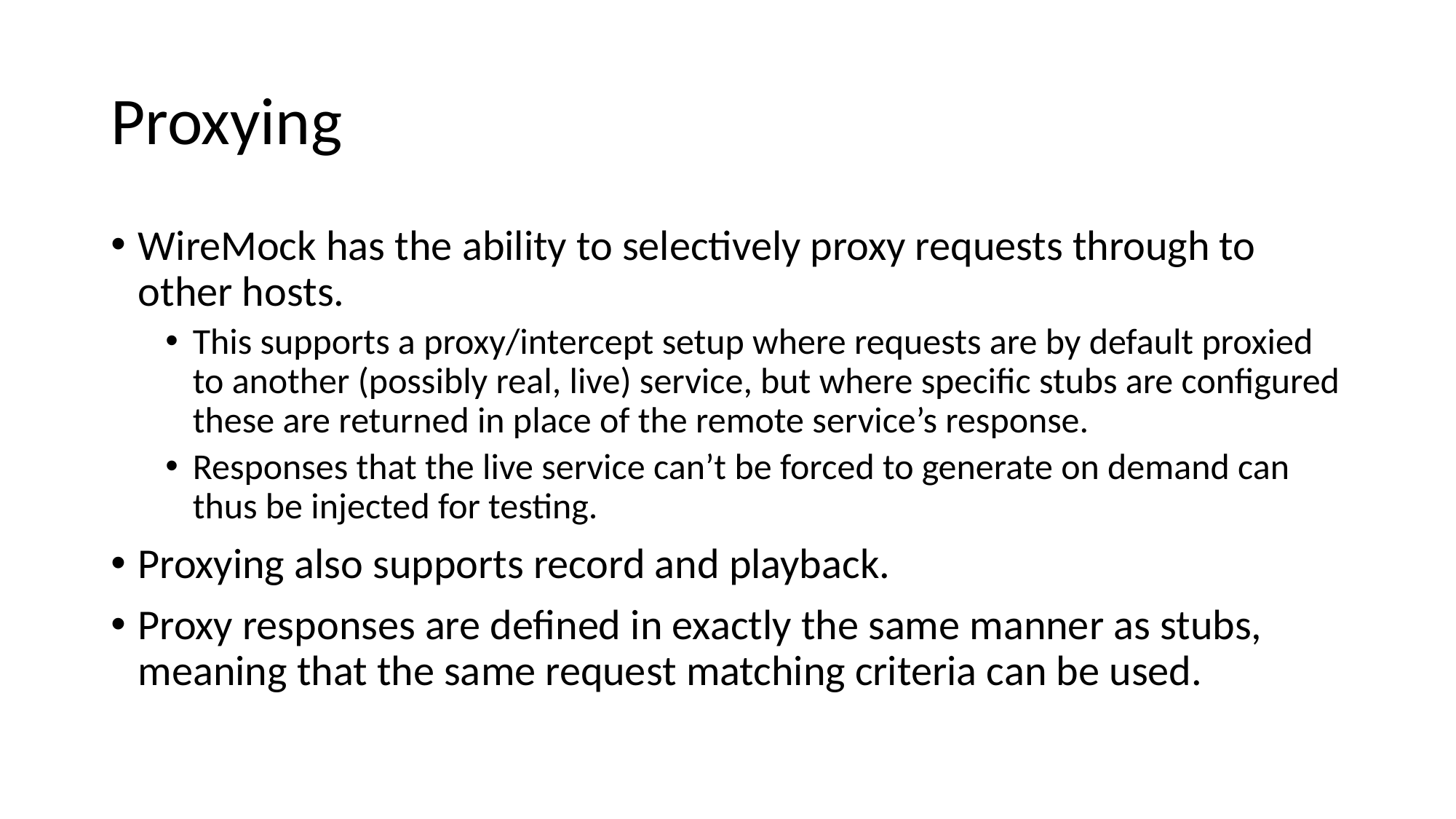

# Proxying
WireMock has the ability to selectively proxy requests through to other hosts.
This supports a proxy/intercept setup where requests are by default proxied to another (possibly real, live) service, but where specific stubs are configured these are returned in place of the remote service’s response.
Responses that the live service can’t be forced to generate on demand can thus be injected for testing.
Proxying also supports record and playback.
Proxy responses are defined in exactly the same manner as stubs, meaning that the same request matching criteria can be used.